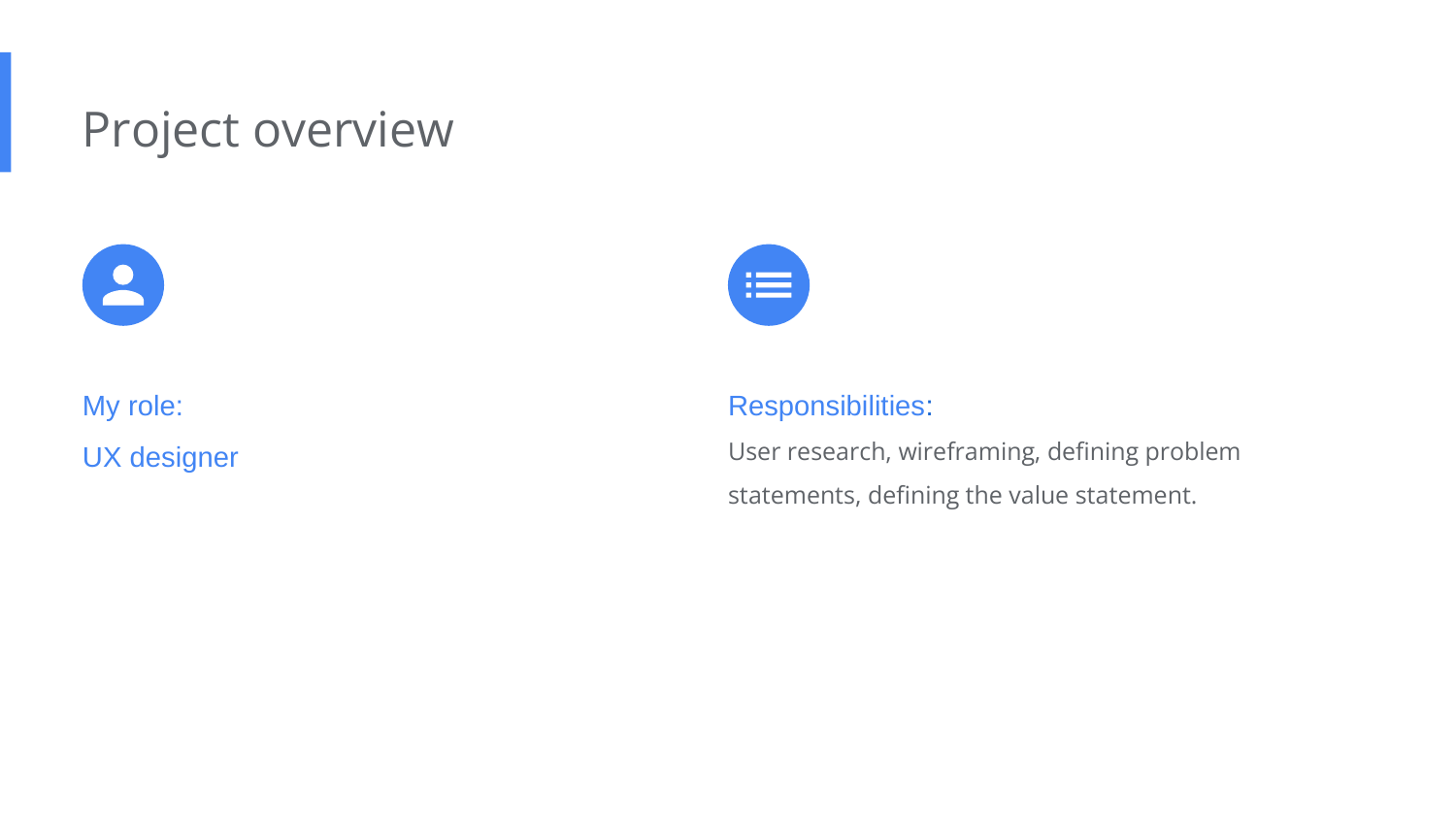

Project overview

My role:
UX designer
Responsibilities:
User research, wireframing, defining problem statements, defining the value statement.